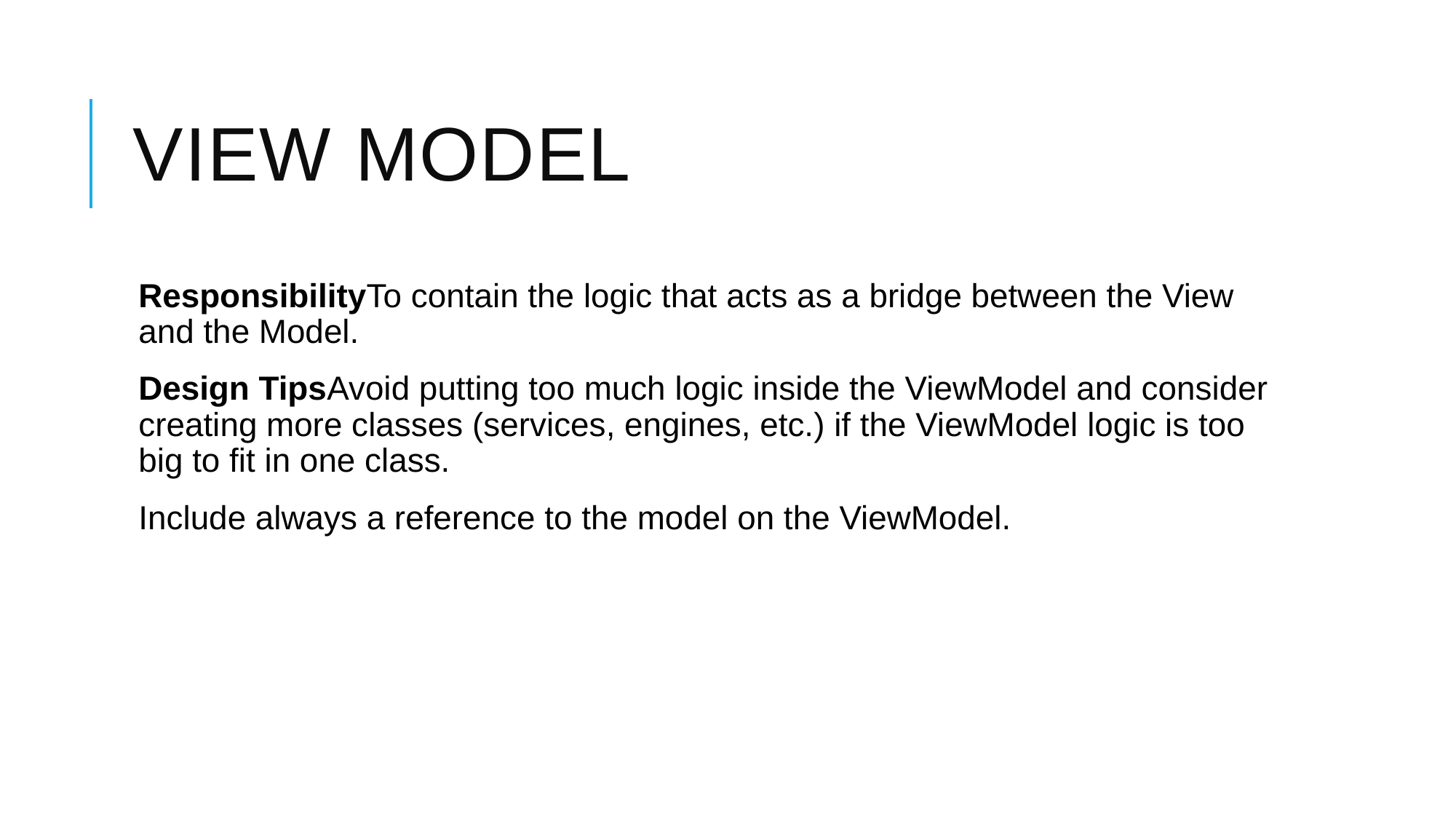

# View model
ResponsibilityTo contain the logic that acts as a bridge between the View and the Model.
Design TipsAvoid putting too much logic inside the ViewModel and consider creating more classes (services, engines, etc.) if the ViewModel logic is too big to fit in one class.
Include always a reference to the model on the ViewModel.